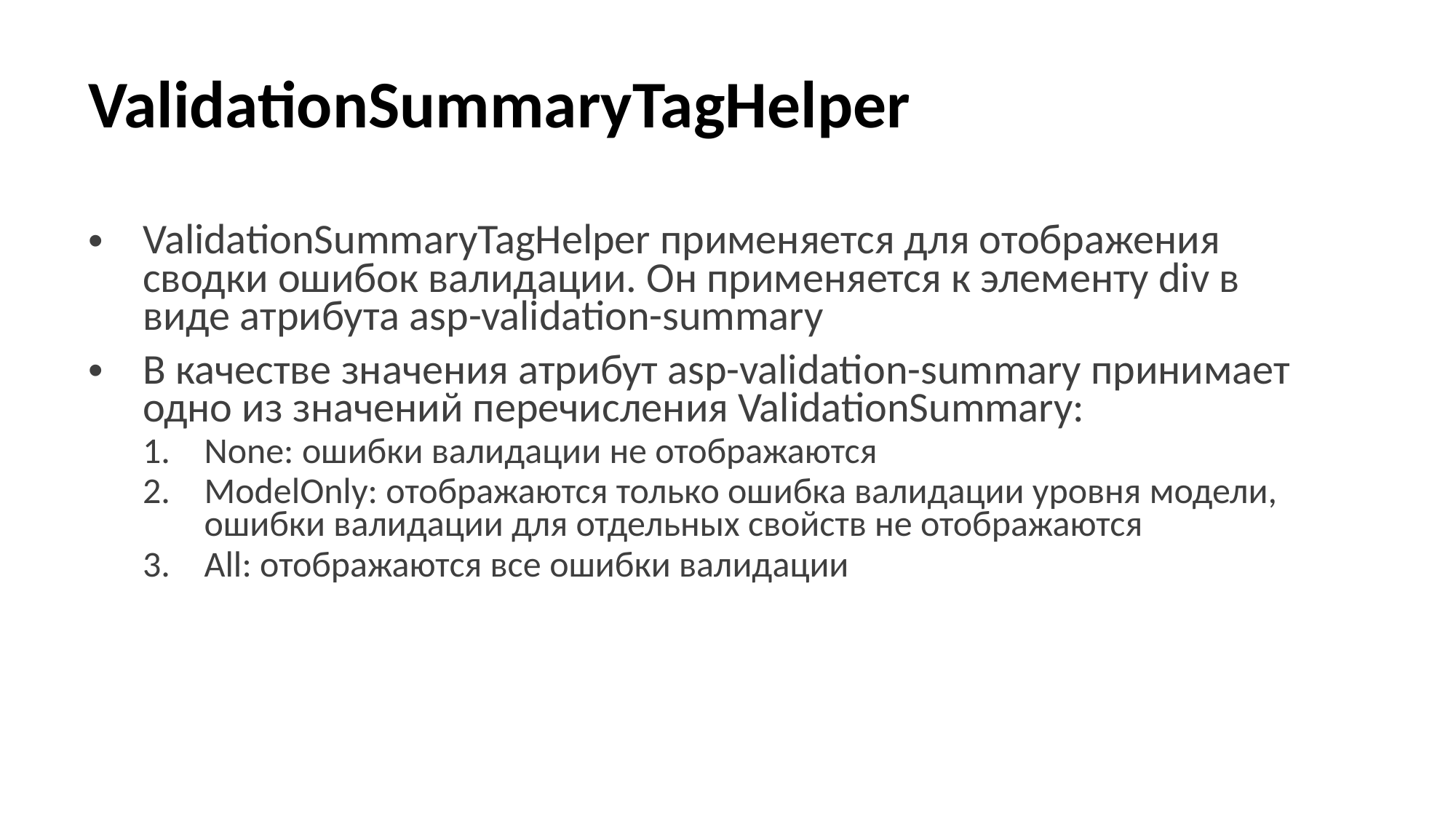

# ValidationSummaryTagHelper
ValidationSummaryTagHelper применяется для отображения сводки ошибок валидации. Он применяется к элементу div в виде атрибута asp-validation-summary
В качестве значения атрибут asp-validation-summary принимает одно из значений перечисления ValidationSummary:
None: ошибки валидации не отображаются
ModelOnly: отображаются только ошибка валидации уровня модели, ошибки валидации для отдельных свойств не отображаются
All: отображаются все ошибки валидации